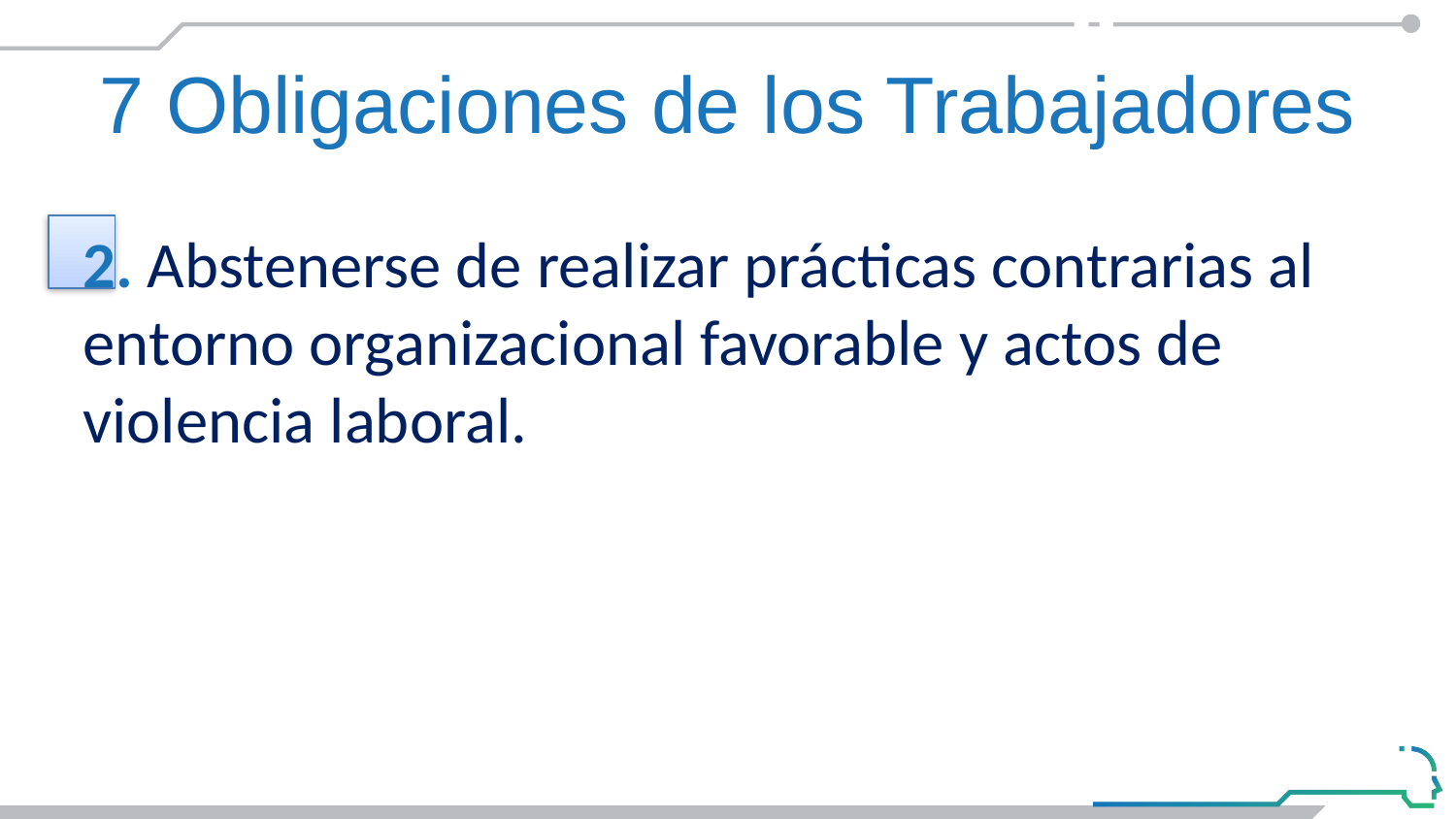

# 7 Obligaciones de los Trabajadores

2. Abstenerse de realizar prácticas contrarias al entorno organizacional favorable y actos de violencia laboral.